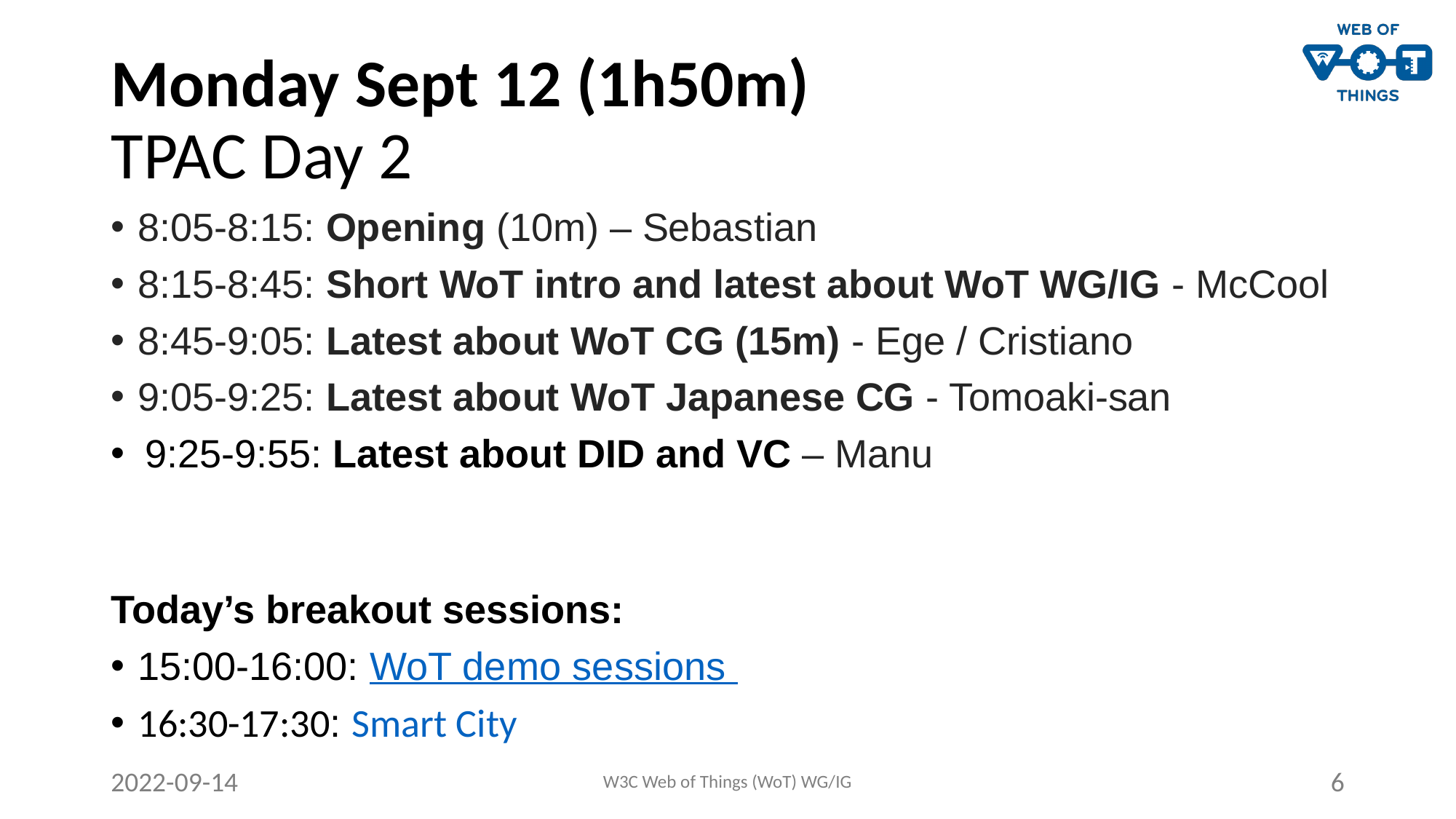

# Monday Sept 12 (1h50m) TPAC Day 2
8:05-8:15: Opening (10m) – Sebastian
8:15-8:45: Short WoT intro and latest about WoT WG/IG - McCool
8:45-9:05: Latest about WoT CG (15m) - Ege / Cristiano
9:05-9:25: Latest about WoT Japanese CG - Tomoaki-san
9:25-9:55: Latest about DID and VC – Manu

Today’s breakout sessions:
15:00-16:00: WoT demo sessions
16:30-17:30: Smart City

2022-09-14
W3C Web of Things (WoT) WG/IG
6